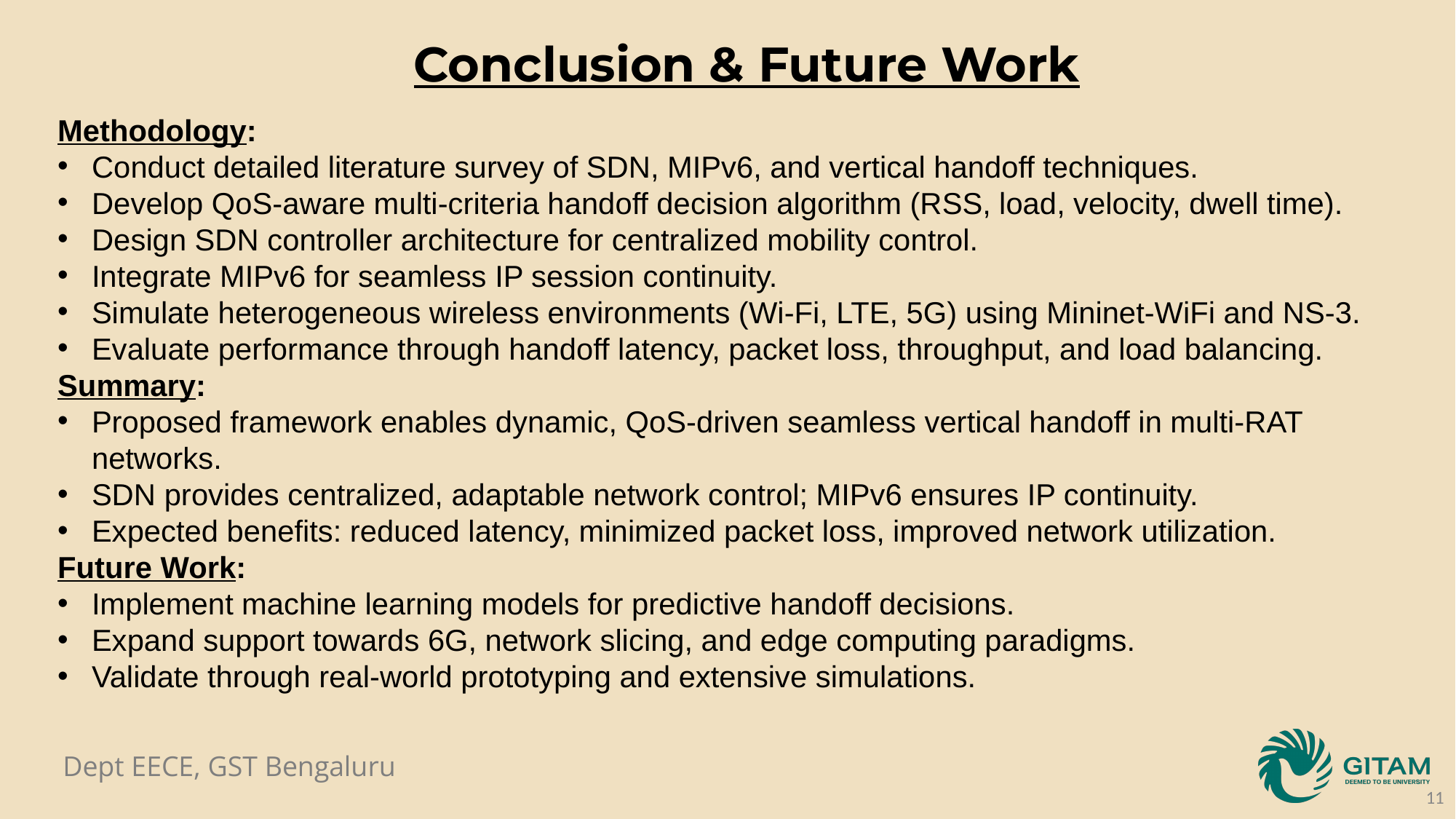

Conclusion & Future Work
Methodology:
Conduct detailed literature survey of SDN, MIPv6, and vertical handoff techniques.
Develop QoS-aware multi-criteria handoff decision algorithm (RSS, load, velocity, dwell time).
Design SDN controller architecture for centralized mobility control.
Integrate MIPv6 for seamless IP session continuity.
Simulate heterogeneous wireless environments (Wi-Fi, LTE, 5G) using Mininet-WiFi and NS-3.
Evaluate performance through handoff latency, packet loss, throughput, and load balancing.
Summary:
Proposed framework enables dynamic, QoS-driven seamless vertical handoff in multi-RAT networks.
SDN provides centralized, adaptable network control; MIPv6 ensures IP continuity.
Expected benefits: reduced latency, minimized packet loss, improved network utilization.
Future Work:
Implement machine learning models for predictive handoff decisions.
Expand support towards 6G, network slicing, and edge computing paradigms.
Validate through real-world prototyping and extensive simulations.
11